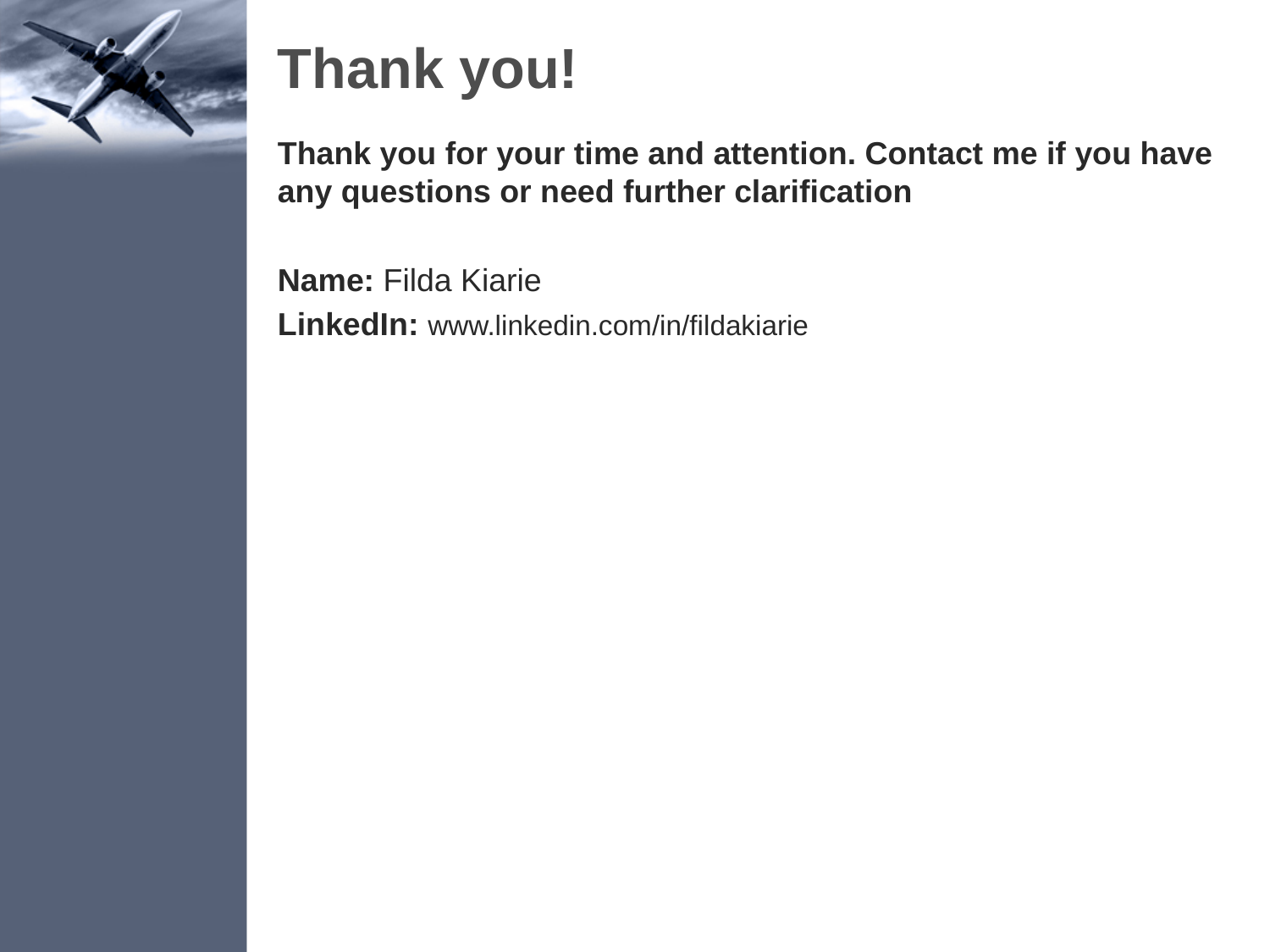

# Thank you!
Thank you for your time and attention. Contact me if you have any questions or need further clarification

Name: Filda Kiarie
LinkedIn: www.linkedin.com/in/fildakiarie